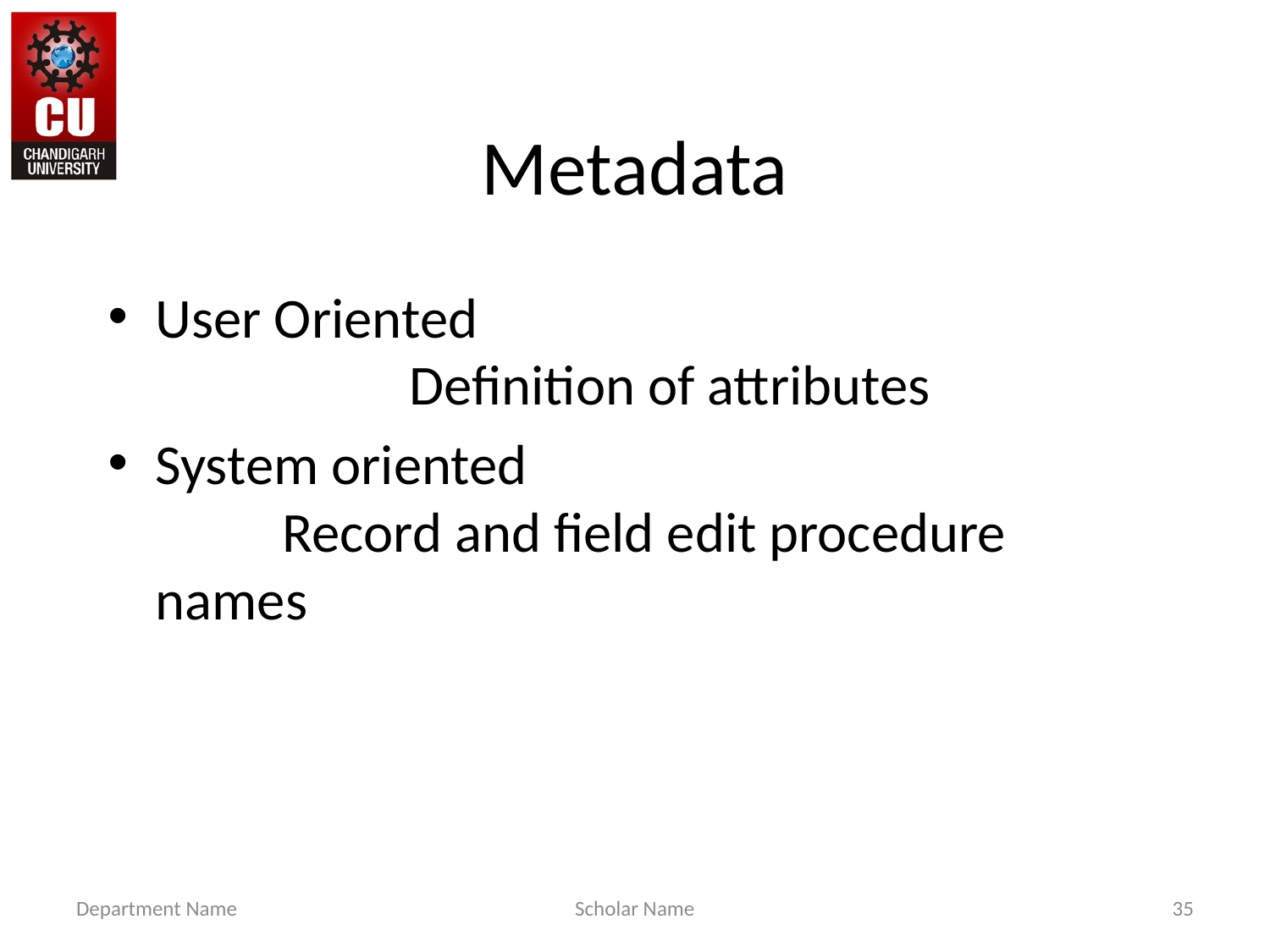

# Metadata
User Oriented 							Definition of attributes
System oriented						Record and field edit procedure names
Department Name
Scholar Name
35